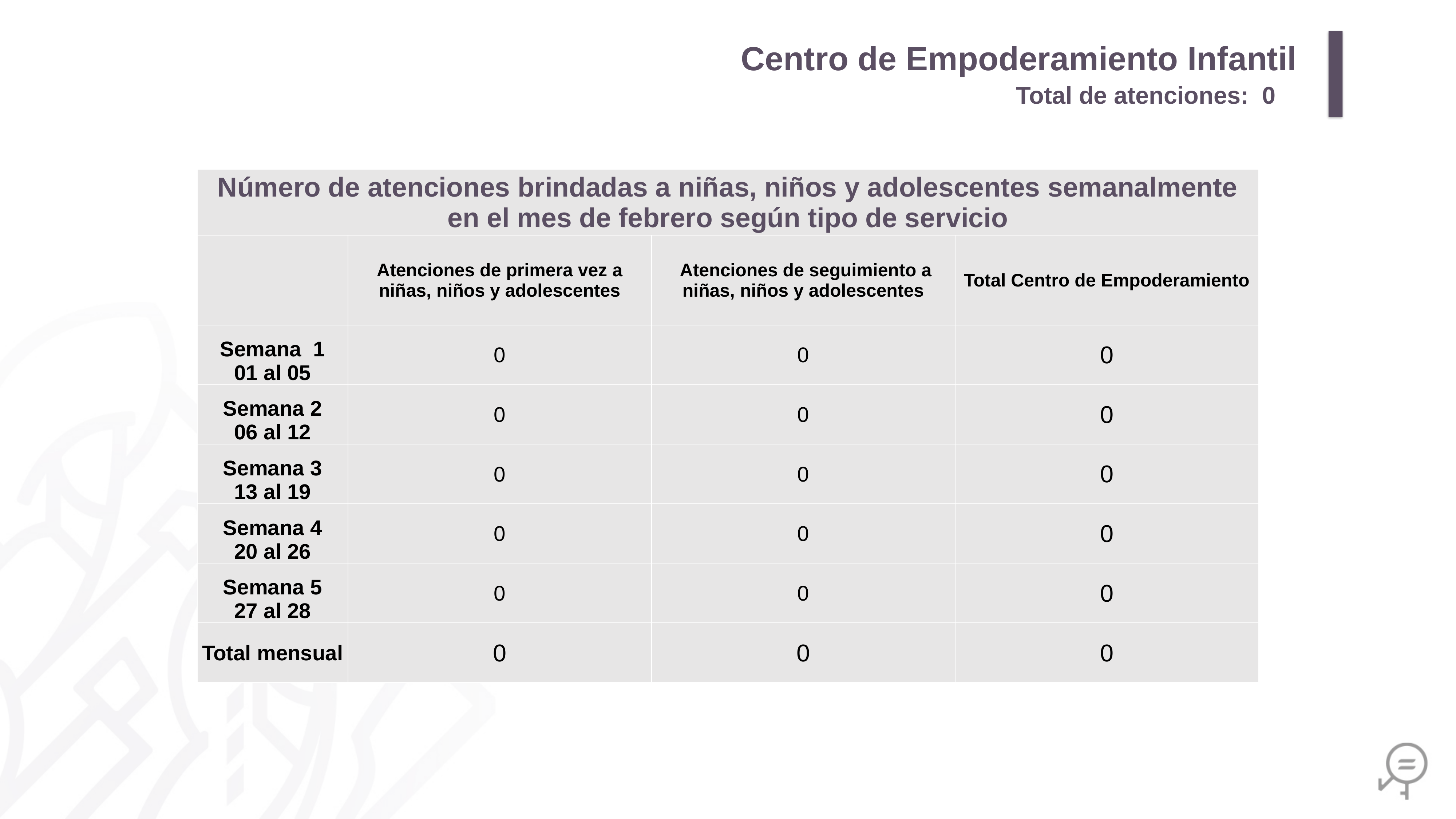

Centro de Empoderamiento Infantil
Total de atenciones:  0
| Número de atenciones brindadas a niñas, niños y adolescentes semanalmente en el mes de febrero según tipo de servicio |  |  |  |
| --- | --- | --- | --- |
|  | Atenciones de primera vez a niñas, niños y adolescentes | Atenciones de seguimiento a niñas, niños y adolescentes | Total Centro de Empoderamiento |
| Semana 1 01 al 05 | 0 | 0 | 0 |
| Semana 2 06 al 12 | 0 | 0 | 0 |
| Semana 3 13 al 19 | 0 | 0 | 0 |
| Semana 4 20 al 26 | 0 | 0 | 0 |
| Semana 5 27 al 28 | 0 | 0 | 0 |
| Total mensual | 0 | 0 | 0 |